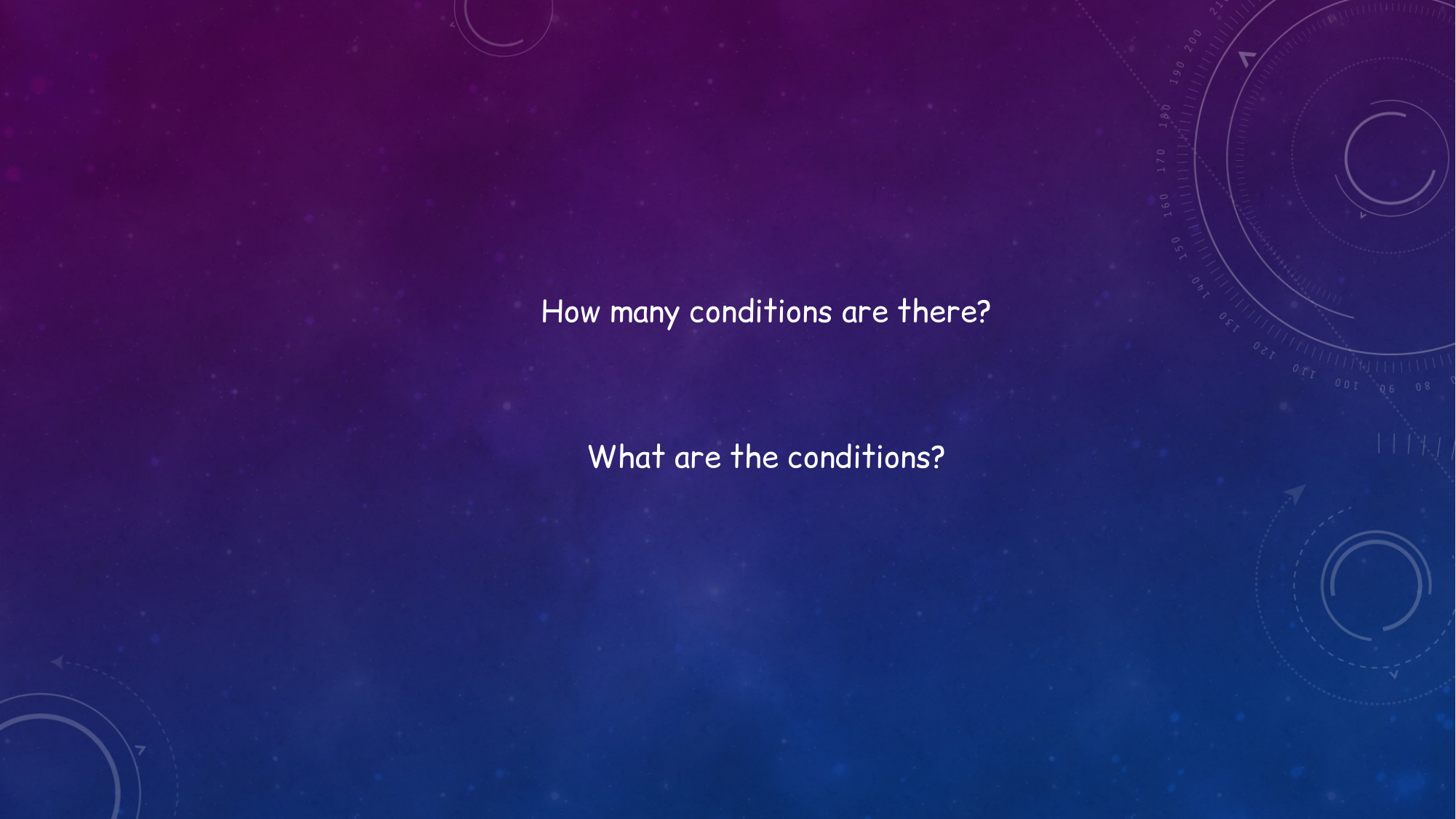

How many conditions are there?

What are the conditions?